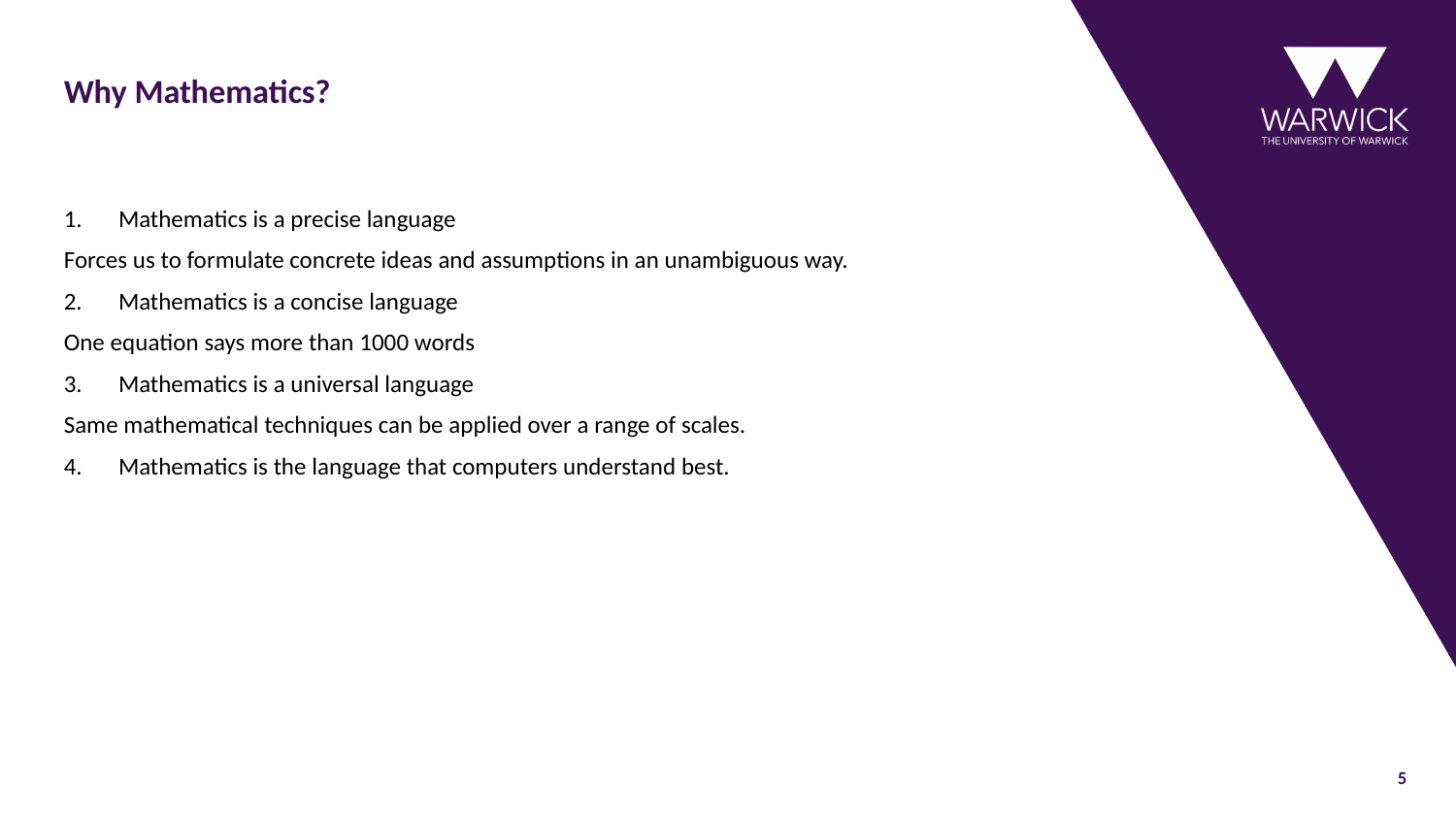

# Why Mathematics?
Mathematics is a precise language
Forces us to formulate concrete ideas and assumptions in an unambiguous way.
Mathematics is a concise language
One equation says more than 1000 words
Mathematics is a universal language
Same mathematical techniques can be applied over a range of scales.
Mathematics is the language that computers understand best.

5